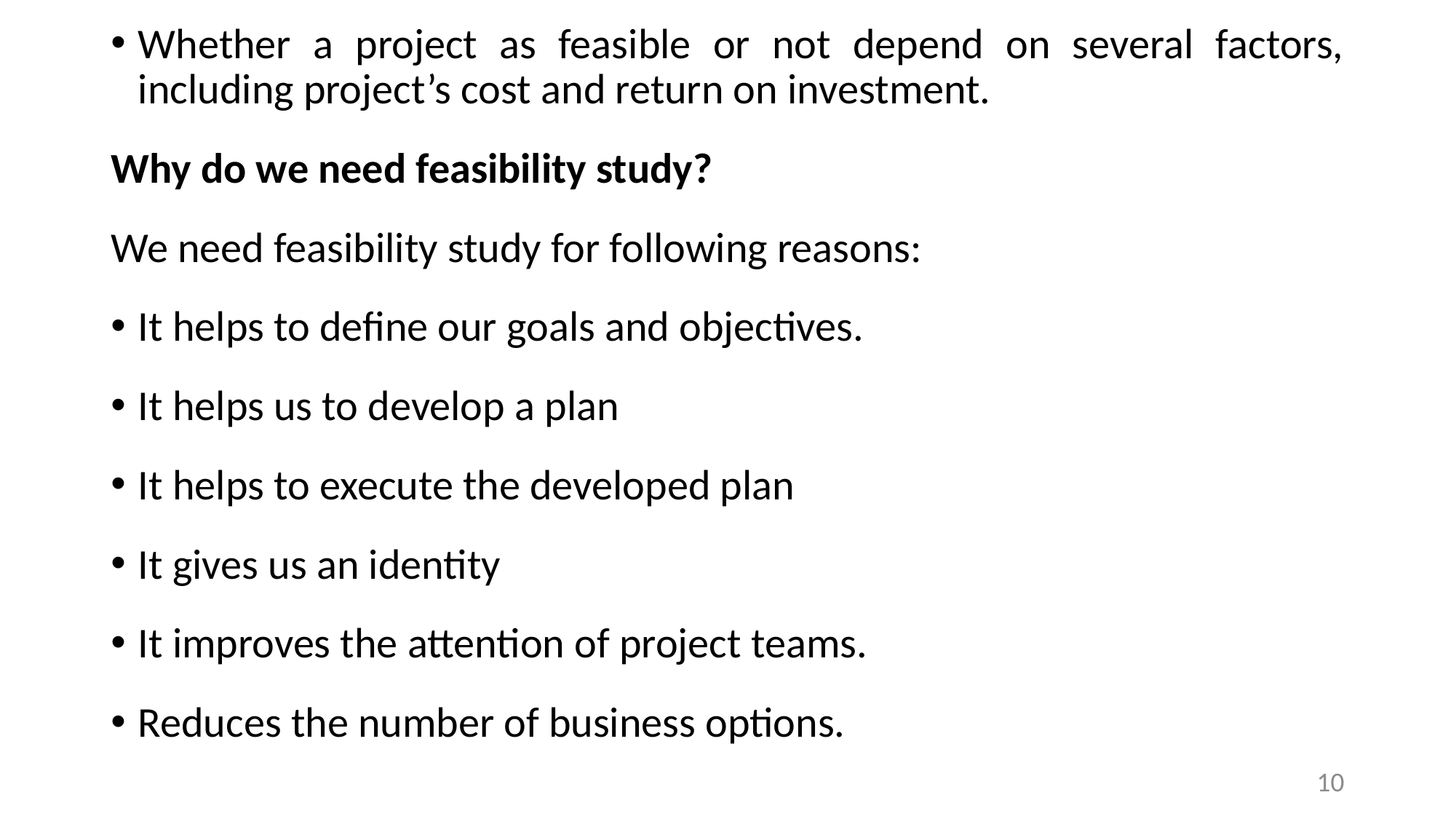

Whether a project as feasible or not depend on several factors, including project’s cost and return on investment.
Why do we need feasibility study?
We need feasibility study for following reasons:
It helps to define our goals and objectives.
It helps us to develop a plan
It helps to execute the developed plan
It gives us an identity
It improves the attention of project teams.
Reduces the number of business options.
10